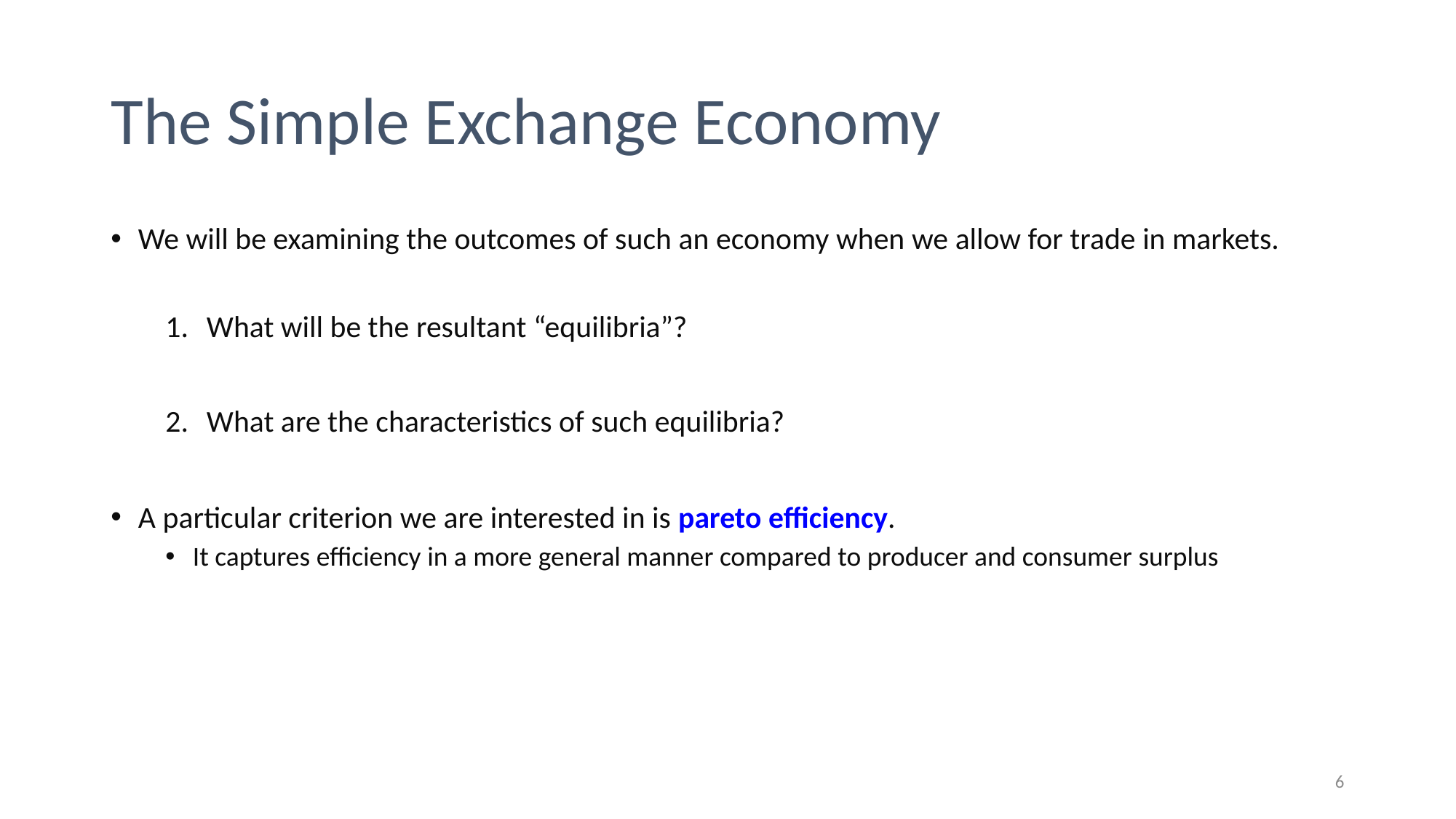

# The Simple Exchange Economy
We will be examining the outcomes of such an economy when we allow for trade in markets.

What will be the resultant “equilibria”?

What are the characteristics of such equilibria?

A particular criterion we are interested in is pareto efficiency.
It captures efficiency in a more general manner compared to producer and consumer surplus

6